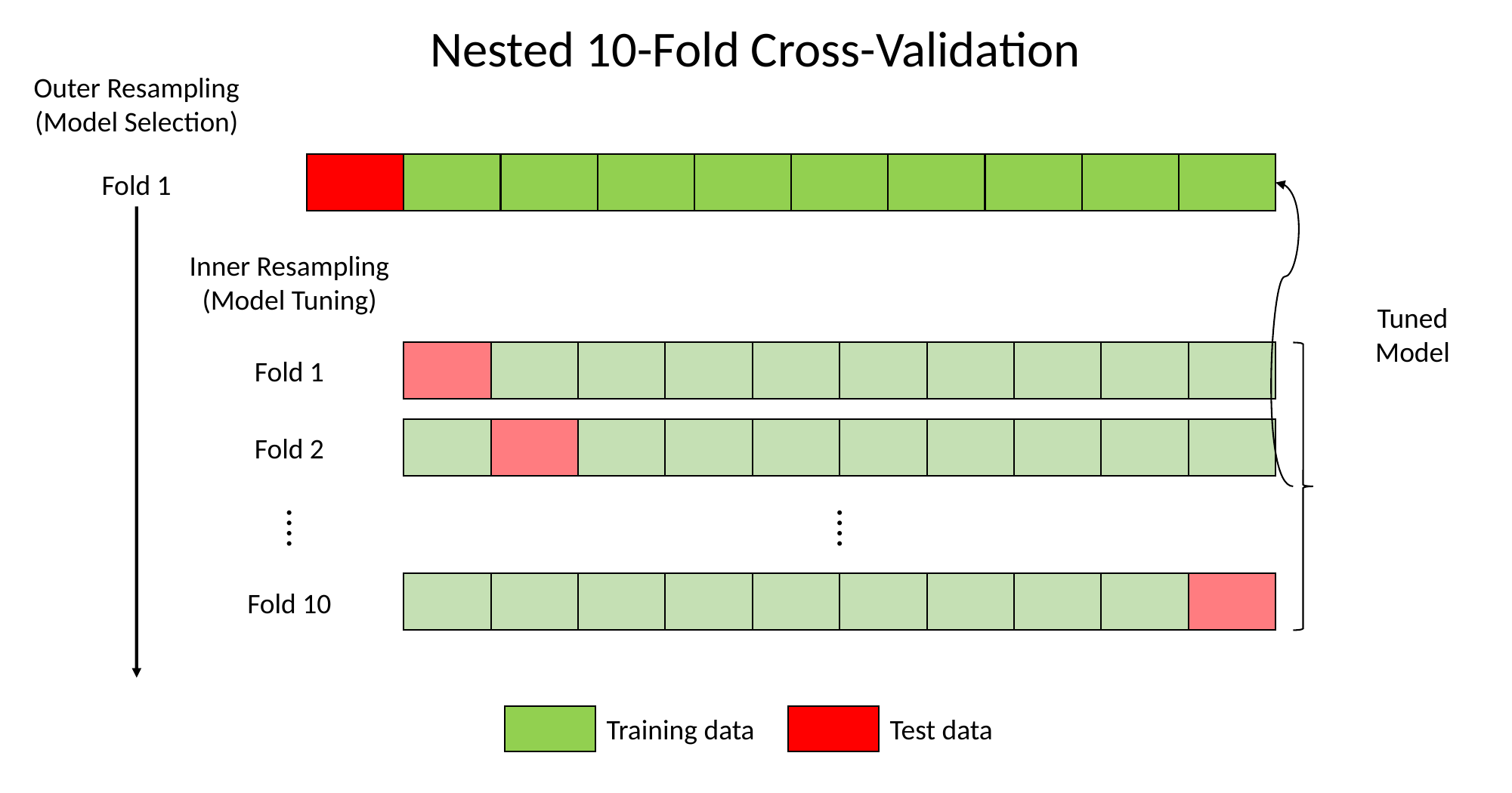

Nested 10-Fold Cross-Validation
Outer Resampling
(Model Selection)

Fold 1
Inner Resampling
(Model Tuning)
Tuned
Model

Fold 1

Fold 2
⁞
⁞

Fold 10
Training data
Test data